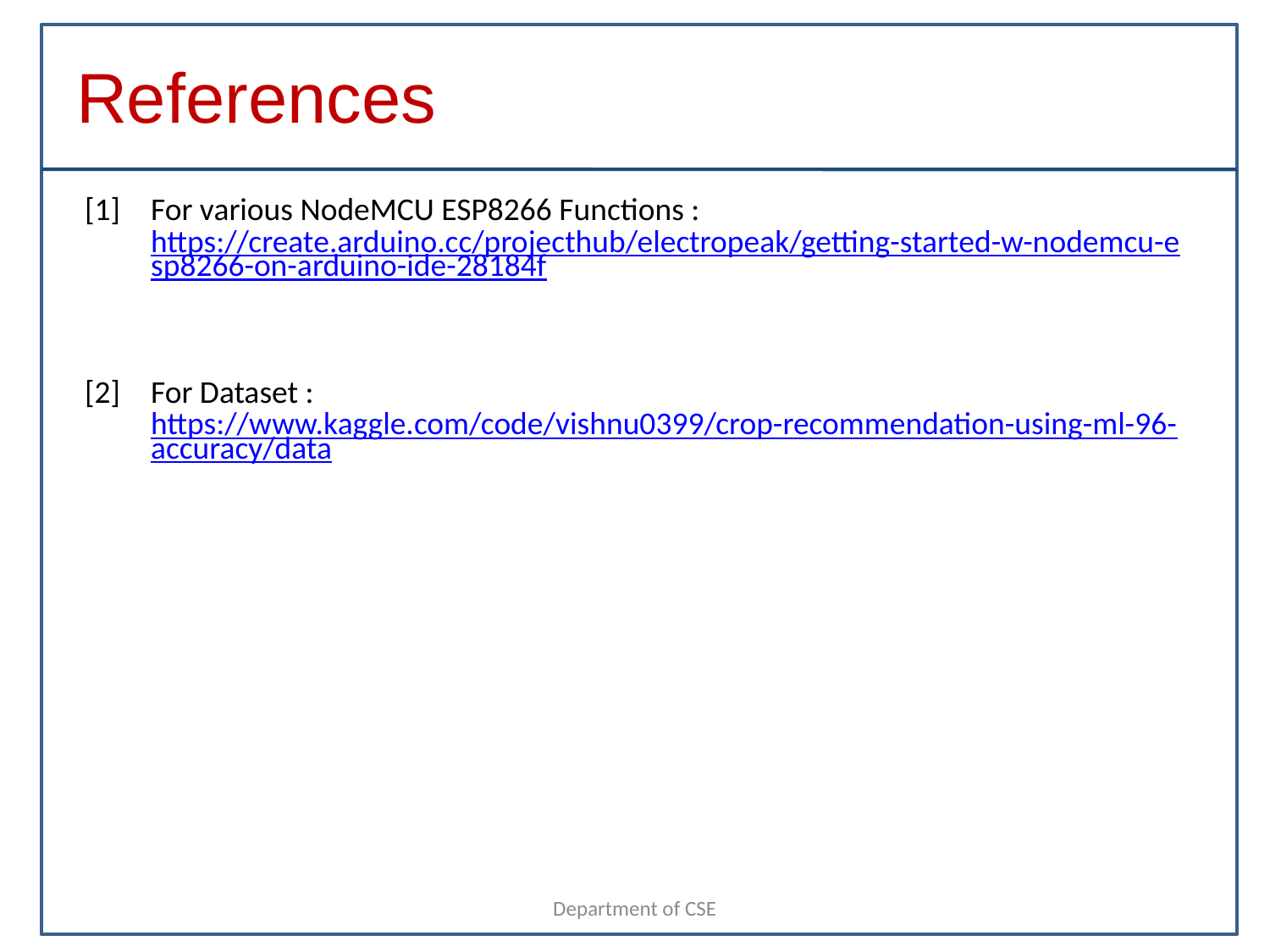

References
| [1] | For various NodeMCU ESP8266 Functions : https://create.arduino.cc/projecthub/electropeak/getting-started-w-nodemcu-esp8266-on-arduino-ide-28184f |
| --- | --- |
| [2] | For Dataset : https://www.kaggle.com/code/vishnu0399/crop-recommendation-using-ml-96-accuracy/data |
|  |  |
|  |  |

Department of CSE
21